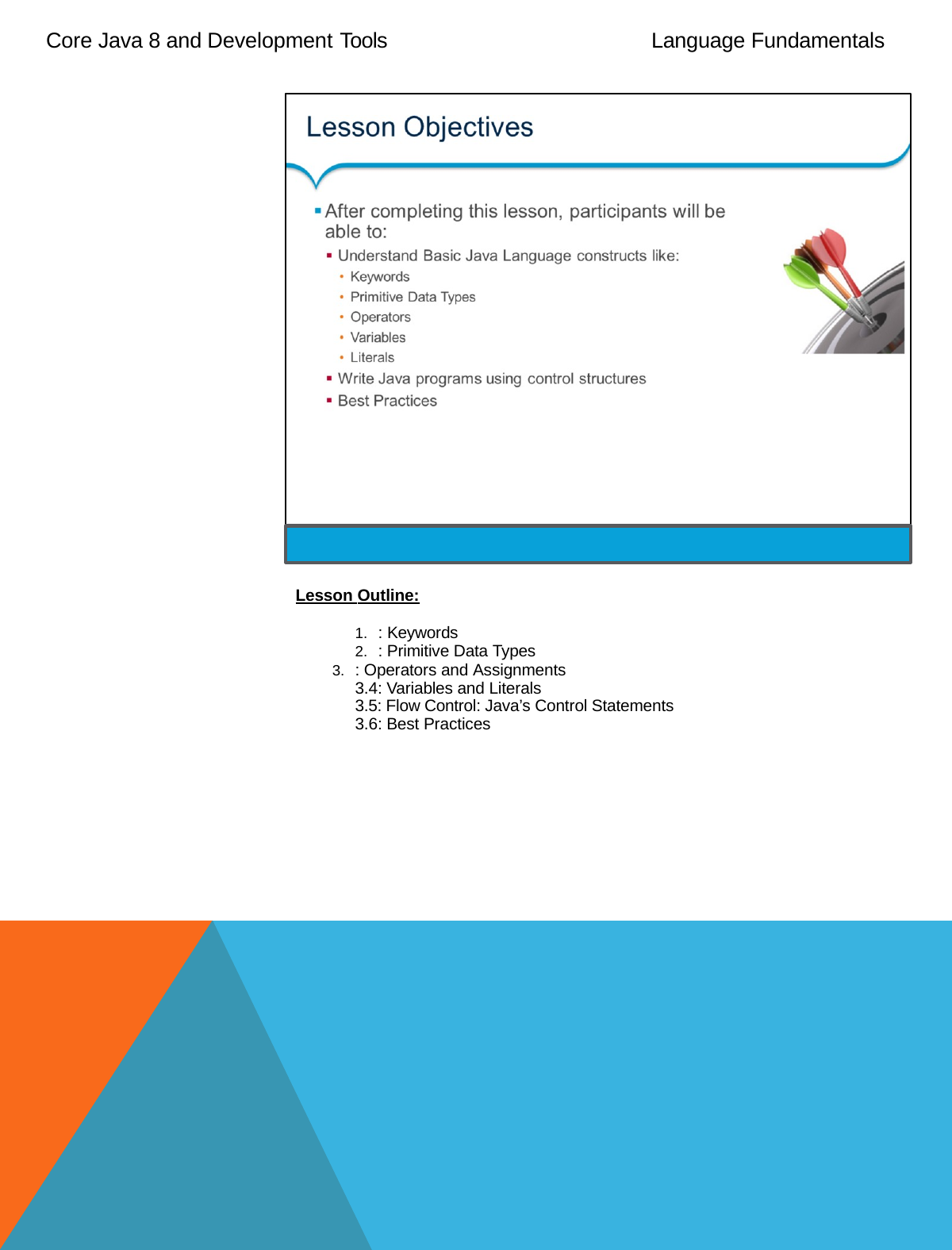

Core Java 8 and Development Tools
Language Fundamentals

Lesson Outline:

: Keywords
: Primitive Data Types
: Operators and Assignments  3.4: Variables and Literals
3.5: Flow Control: Java’s Control Statements  3.6: Best Practices